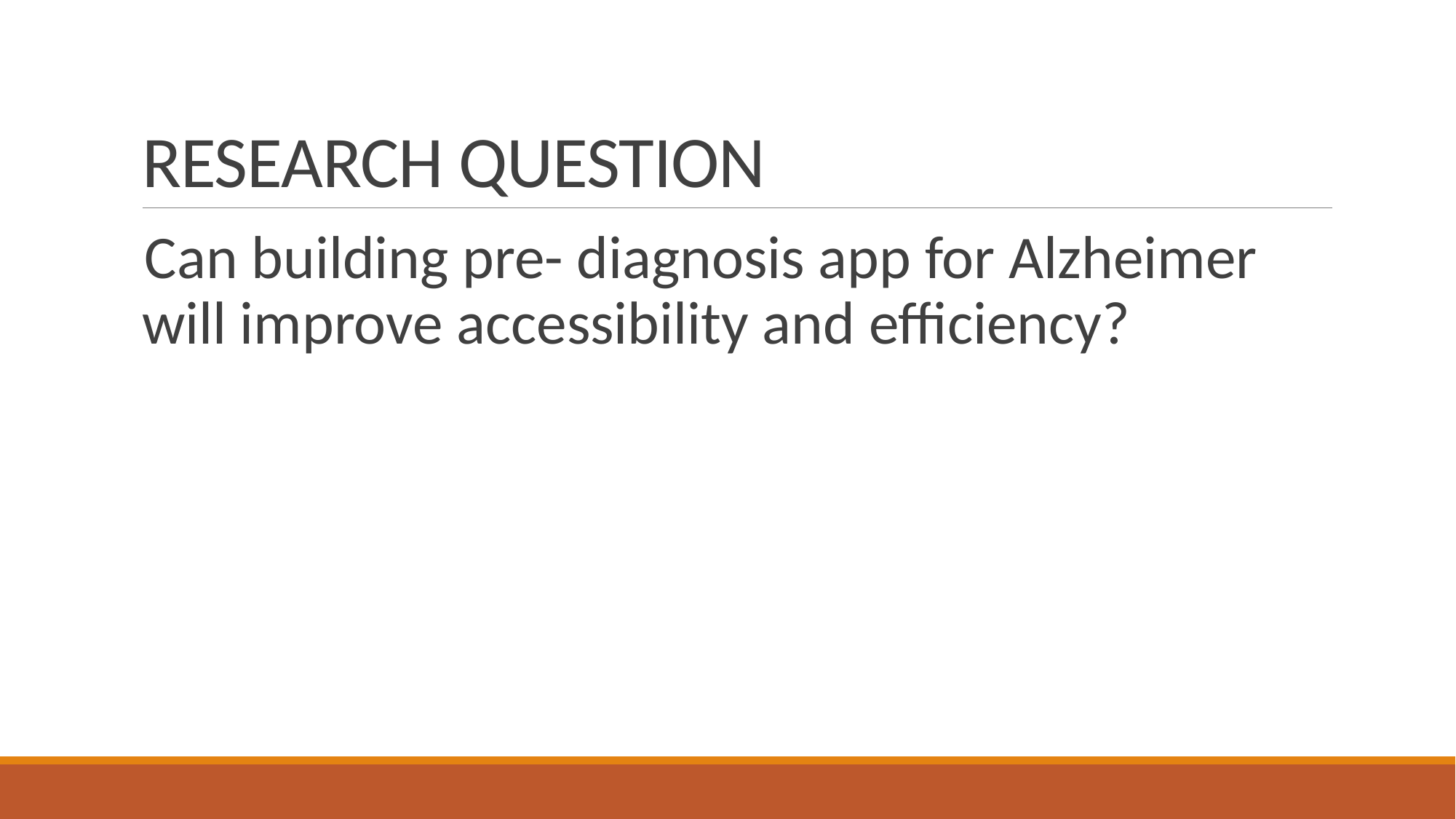

# RESEARCH QUESTION
Can building pre- diagnosis app for Alzheimer will improve accessibility and efficiency?